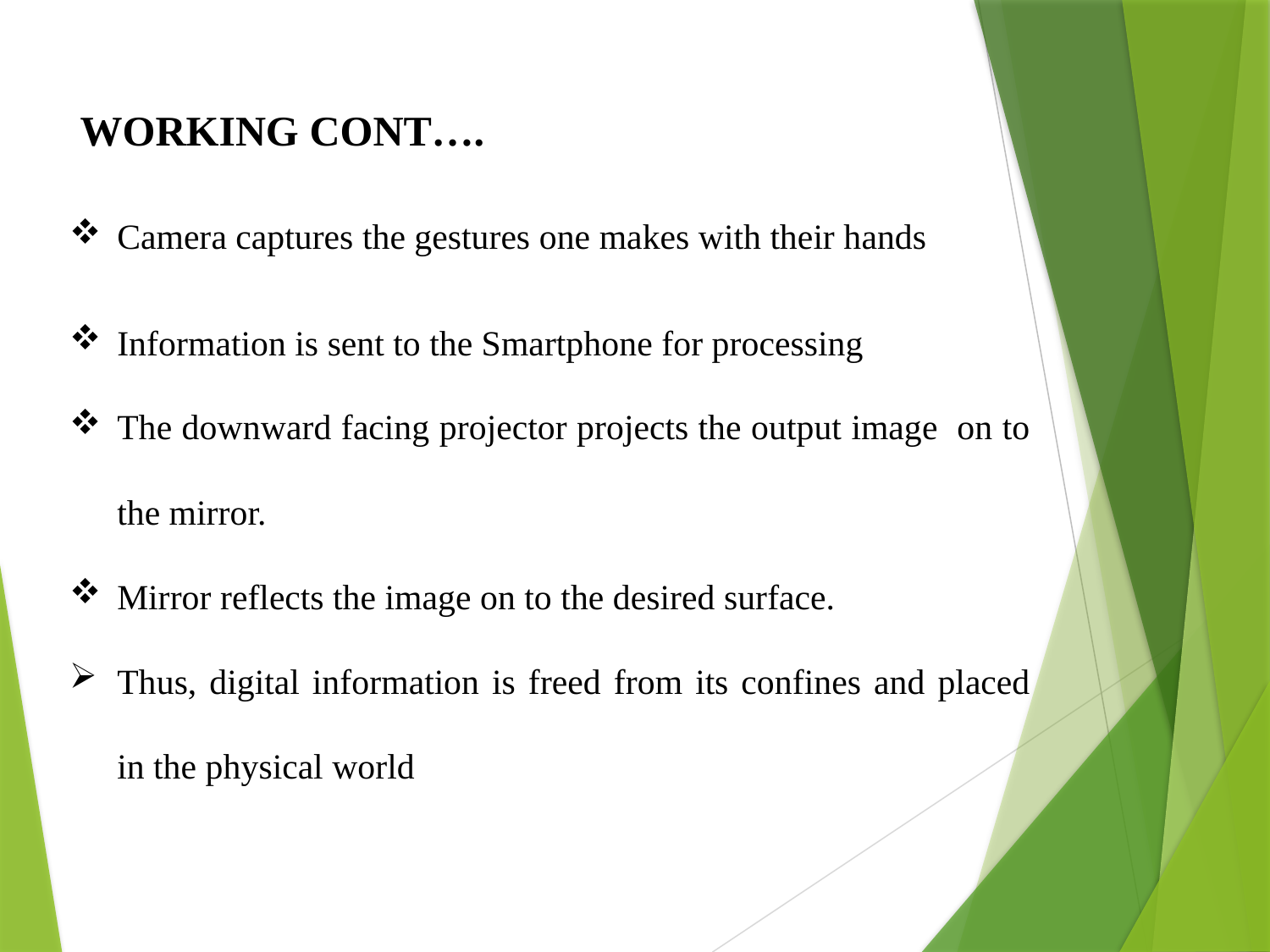

WORKING CONT….
Camera captures the gestures one makes with their hands
Information is sent to the Smartphone for processing
The downward facing projector projects the output image  on to the mirror.
Mirror reflects the image on to the desired surface.
Thus, digital information is freed from its confines and placed in the physical world